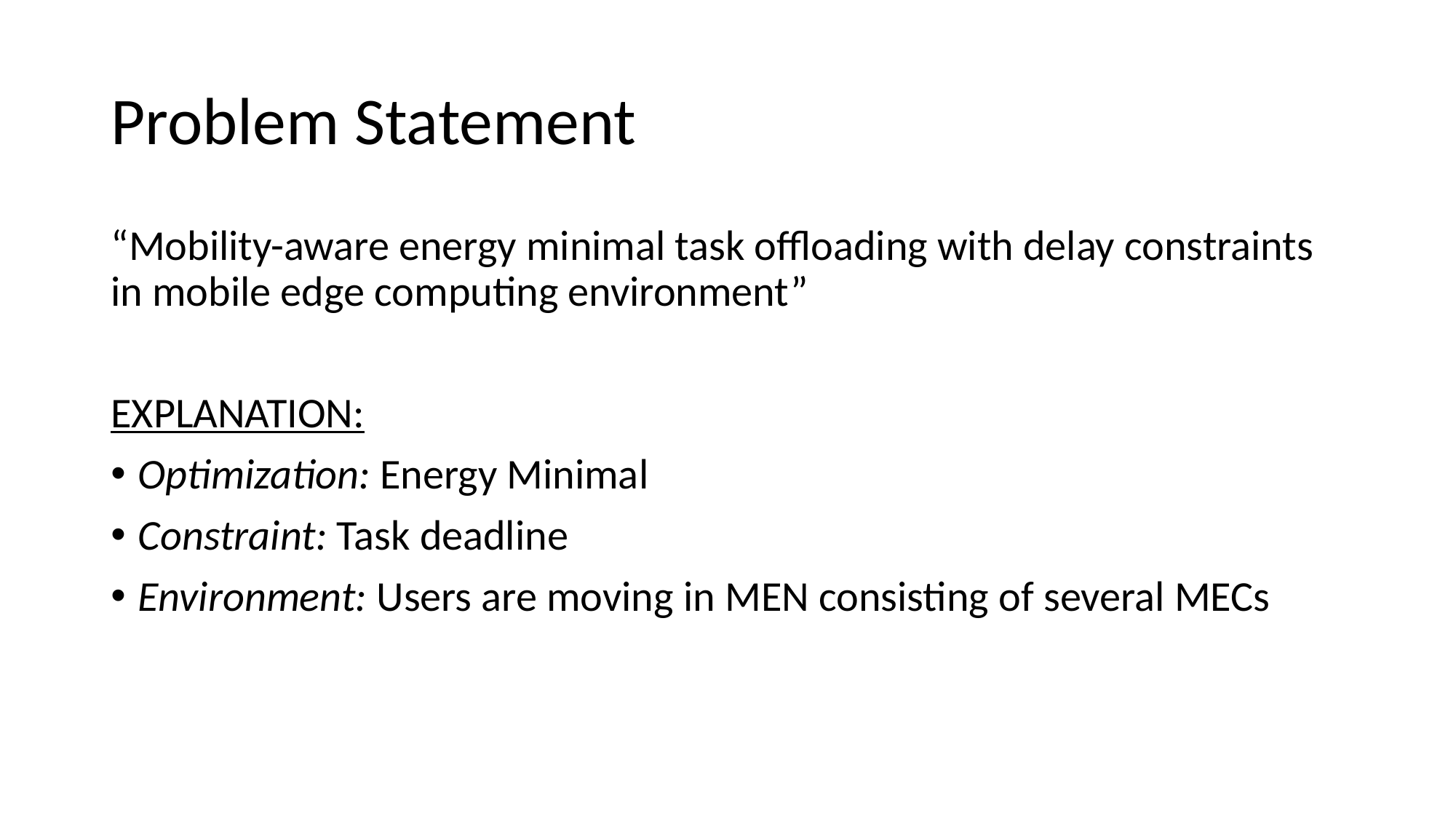

# Problem Statement
“Mobility-aware energy minimal task offloading with delay constraints in mobile edge computing environment”

EXPLANATION:
Optimization: Energy Minimal
Constraint: Task deadline
Environment: Users are moving in MEN consisting of several MECs